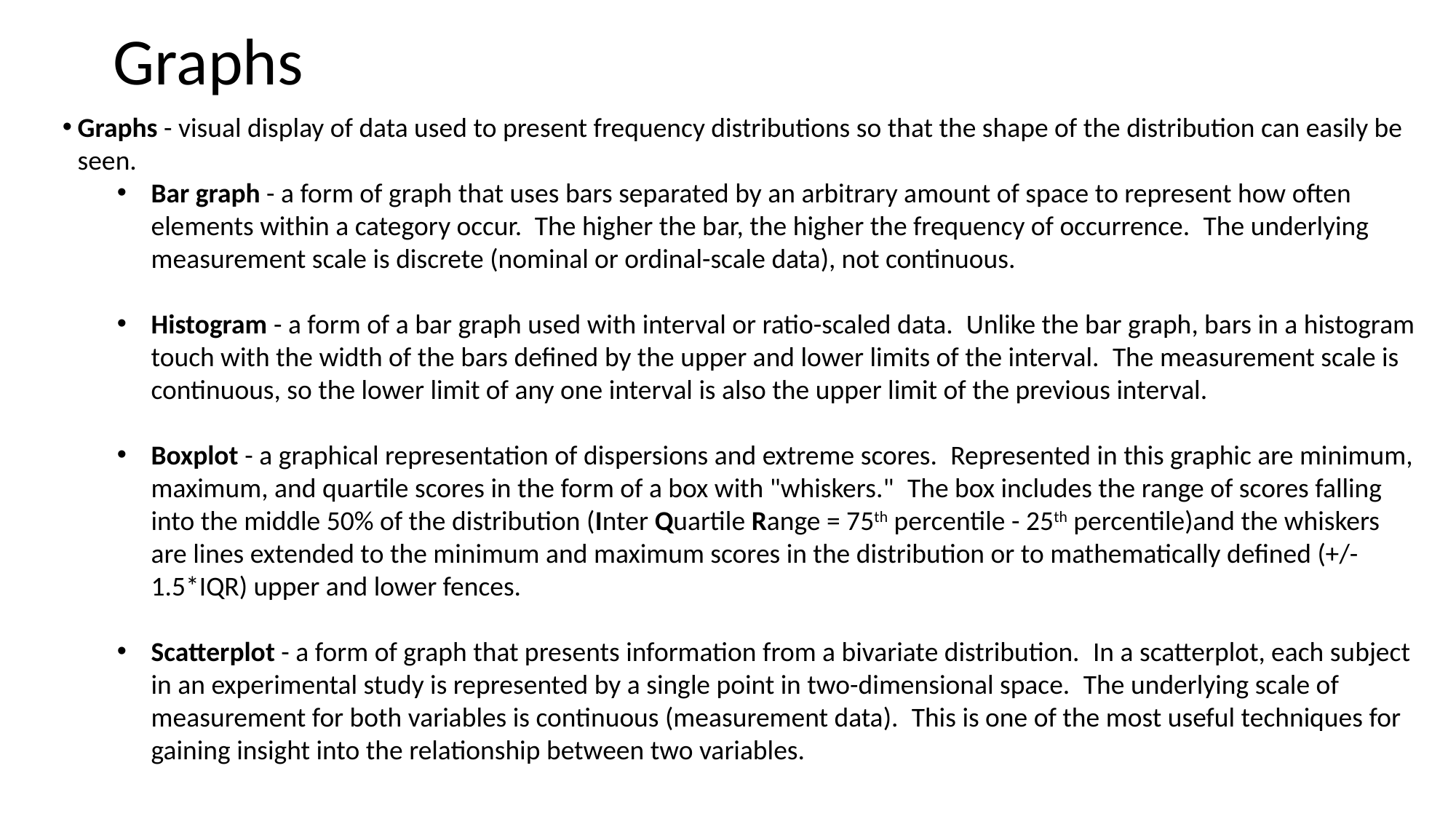

# Graphs
Graphs - visual display of data used to present frequency distributions so that the shape of the distribution can easily be seen.
Bar graph - a form of graph that uses bars separated by an arbitrary amount of space to represent how often elements within a category occur.  The higher the bar, the higher the frequency of occurrence.  The underlying measurement scale is discrete (nominal or ordinal-scale data), not continuous.

Histogram - a form of a bar graph used with interval or ratio-scaled data.  Unlike the bar graph, bars in a histogram touch with the width of the bars defined by the upper and lower limits of the interval.  The measurement scale is continuous, so the lower limit of any one interval is also the upper limit of the previous interval.

Boxplot - a graphical representation of dispersions and extreme scores.  Represented in this graphic are minimum, maximum, and quartile scores in the form of a box with "whiskers."  The box includes the range of scores falling into the middle 50% of the distribution (Inter Quartile Range = 75th percentile - 25th percentile)and the whiskers are lines extended to the minimum and maximum scores in the distribution or to mathematically defined (+/-1.5*IQR) upper and lower fences.

Scatterplot - a form of graph that presents information from a bivariate distribution.  In a scatterplot, each subject in an experimental study is represented by a single point in two-dimensional space.  The underlying scale of measurement for both variables is continuous (measurement data).  This is one of the most useful techniques for gaining insight into the relationship between two variables.